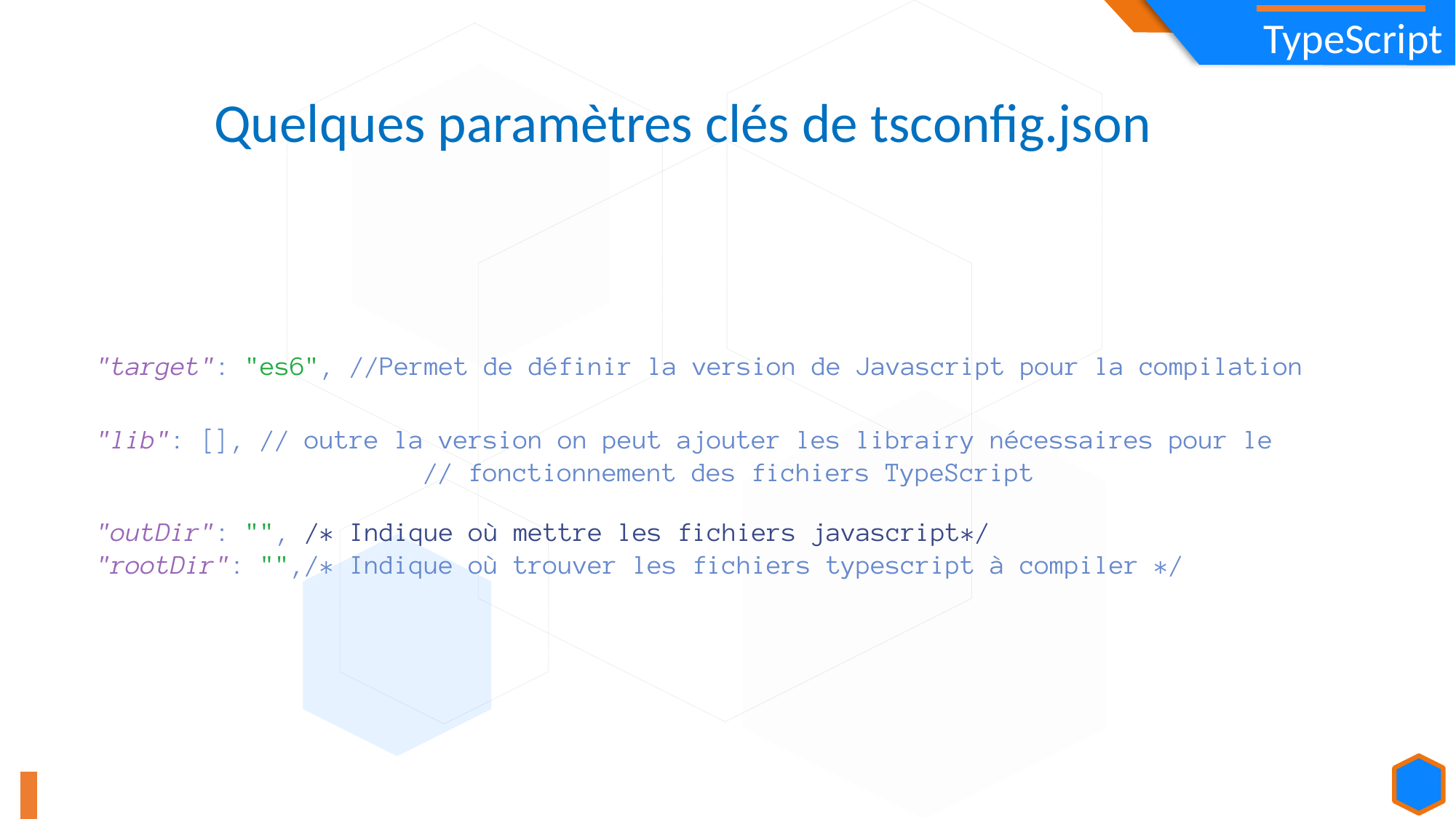

Quelques paramètres clés de tsconfig.json
"target": "es6", //Permet de définir la version de Javascript pour la compilation
"lib": [], // outre la version on peut ajouter les librairy nécessaires pour le 			// fonctionnement des fichiers TypeScript
"outDir": "", /* Indique où mettre les fichiers javascript*/
"rootDir": "",/* Indique où trouver les fichiers typescript à compiler */